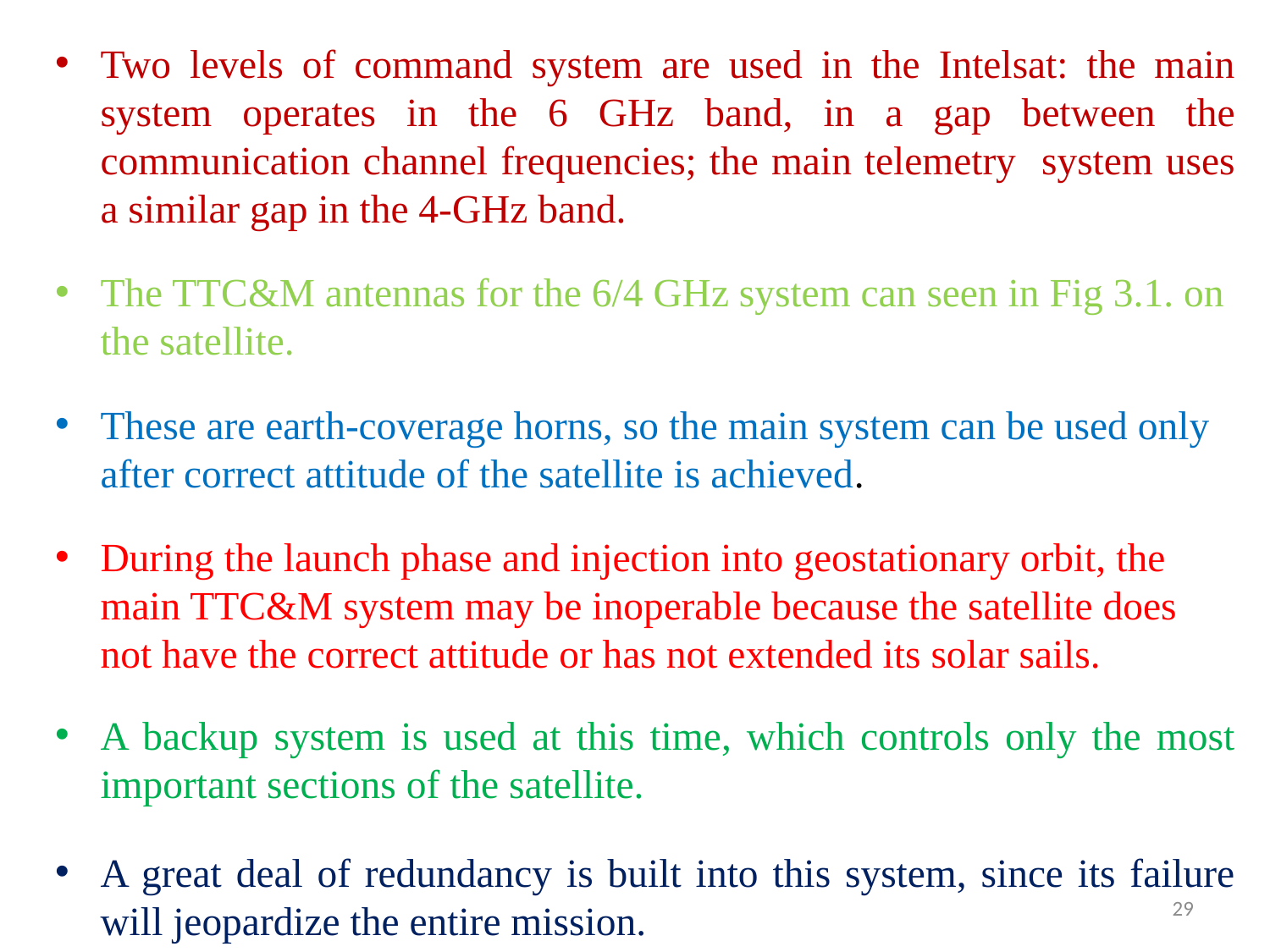

Two levels of command system are used in the Intelsat: the main system operates in the 6 GHz band, in a gap between the communication channel frequencies; the main telemetry  system uses a similar gap in the 4-GHz band.

The TTC&M antennas for the 6/4 GHz system can seen in Fig 3.1. on the satellite.

These are earth-coverage horns, so the main system can be used only after correct attitude of the satellite is achieved.

During the launch phase and injection into geostationary orbit, the main TTC&M system may be inoperable because the satellite does not have the correct attitude or has not extended its solar sails.

A backup system is used at this time, which controls only the most important sections of the satellite.

A great deal of redundancy is built into this system, since its failure will jeopardize the entire mission.

29